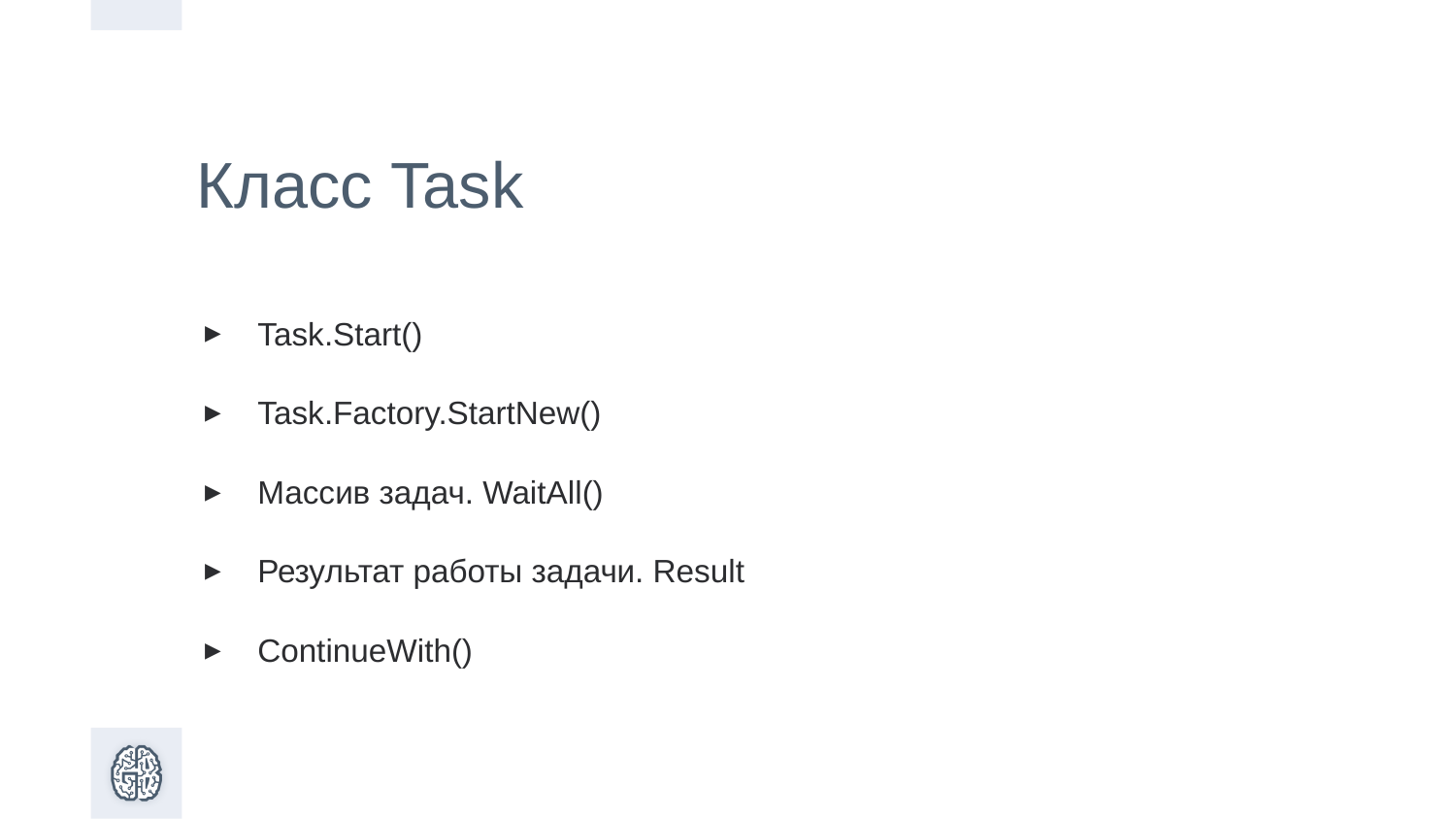

Класс Task
Task.Start()
Task.Factory.StartNew()
Массив задач. WaitAll()
Результат работы задачи. Result
ContinueWith()